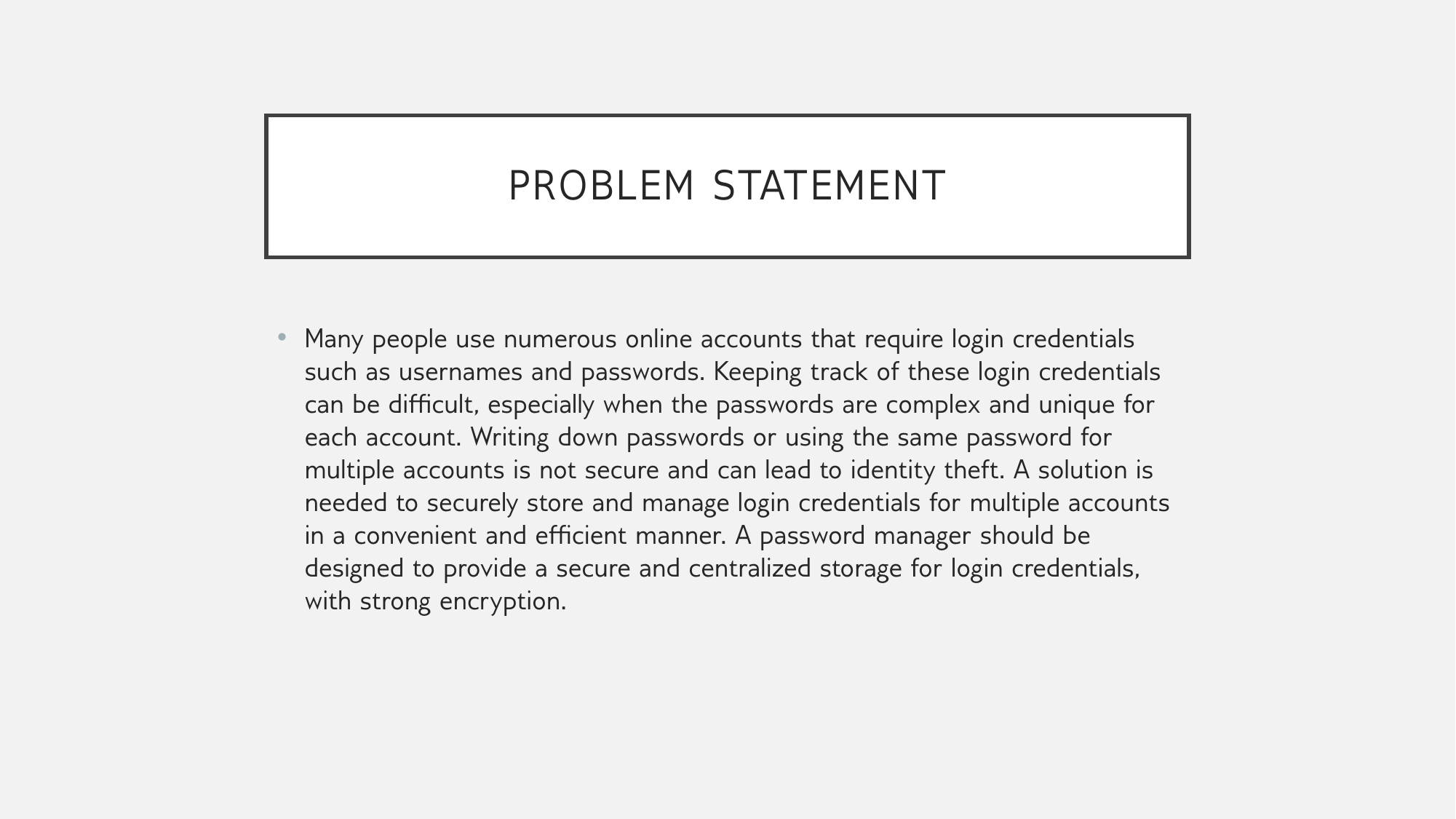

# PROBLEM STATEMENT
Many people use numerous online accounts that require login credentials such as usernames and passwords. Keeping track of these login credentials can be difficult, especially when the passwords are complex and unique for each account. Writing down passwords or using the same password for multiple accounts is not secure and can lead to identity theft. A solution is needed to securely store and manage login credentials for multiple accounts in a convenient and efficient manner. A password manager should be designed to provide a secure and centralized storage for login credentials, with strong encryption.